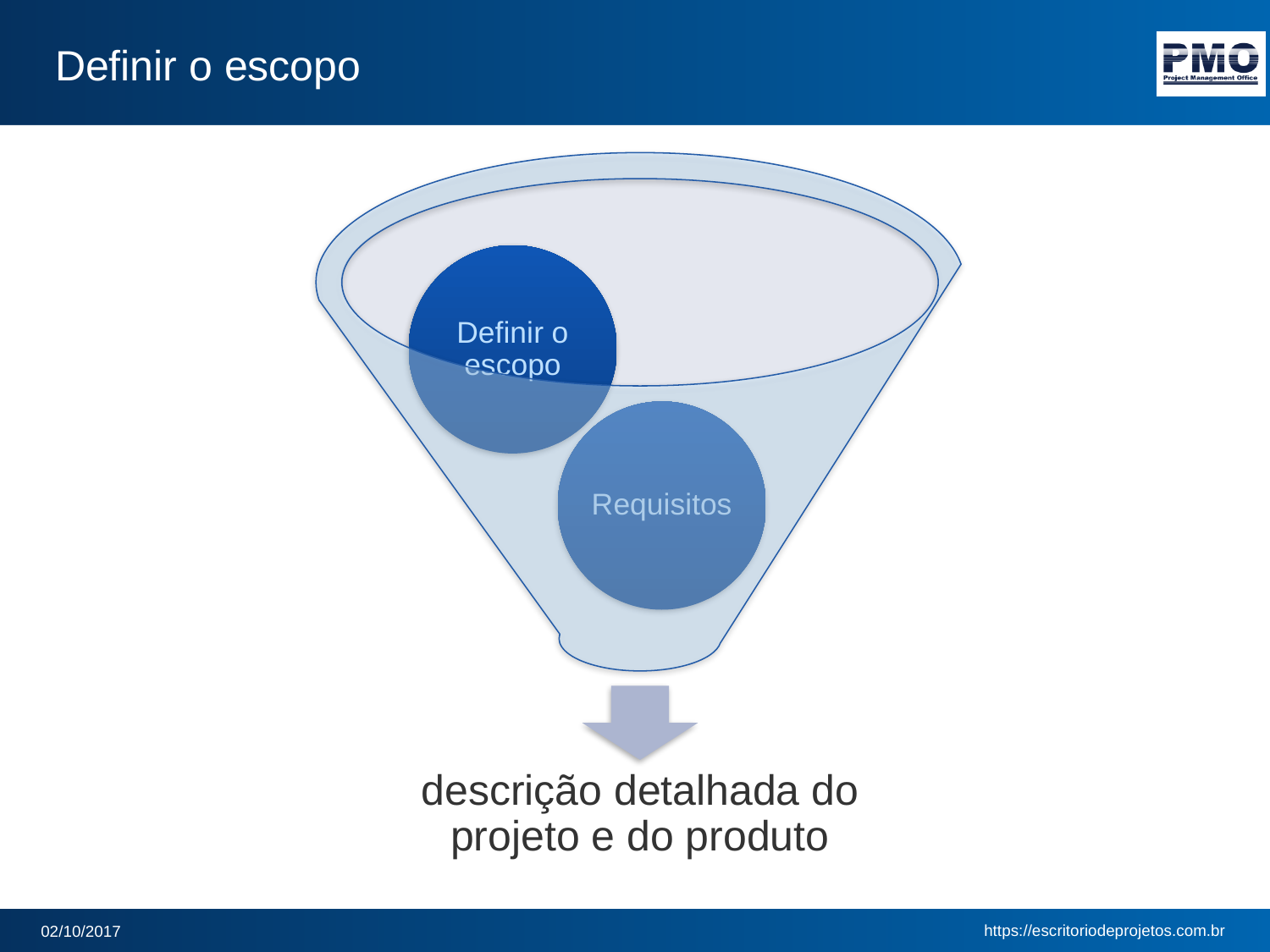

# Definir o escopo
descrição detalhada do projeto e do produto
Requisitos
Definir o escopo